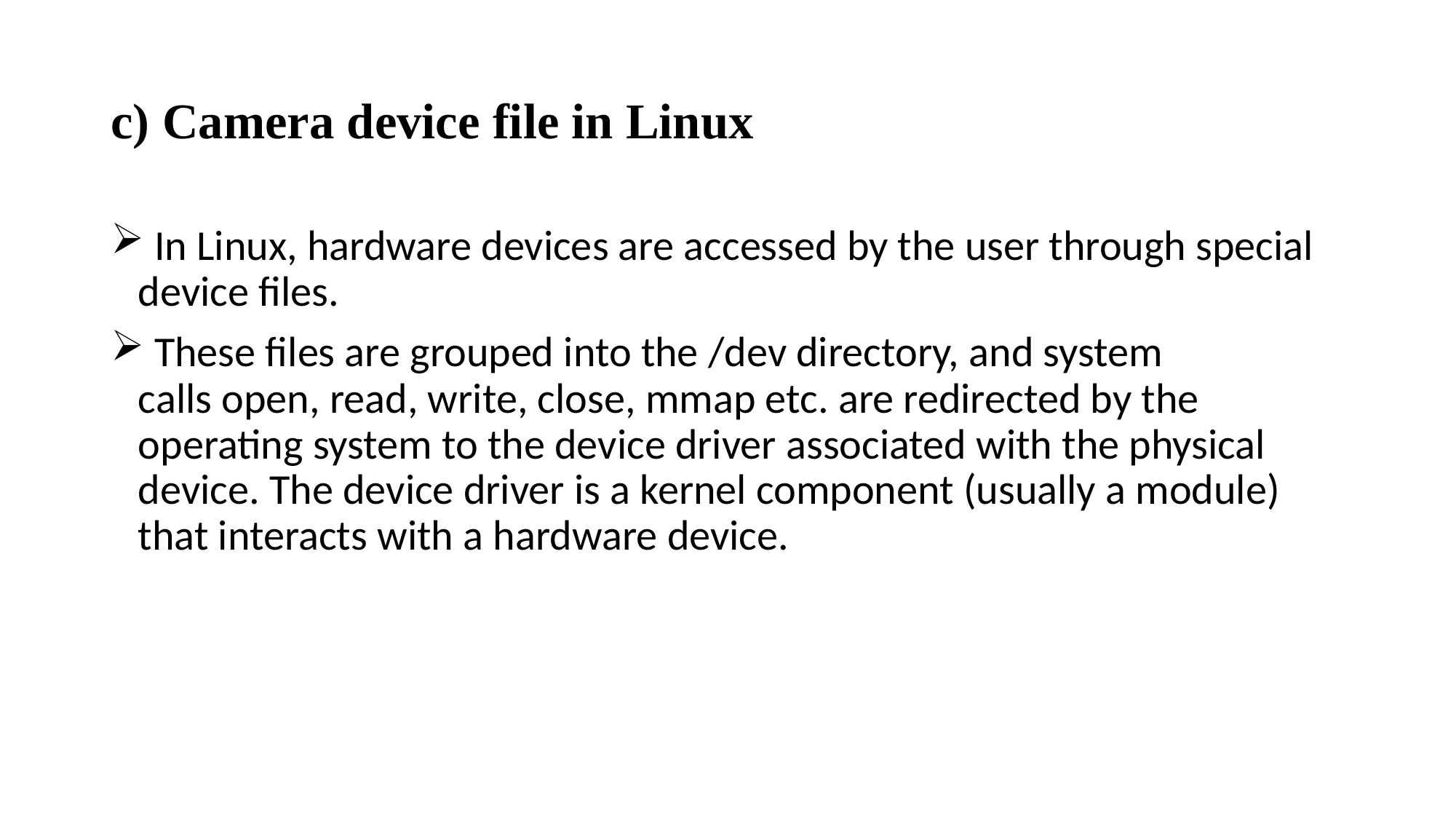

# c) Camera device file in Linux
 In Linux, hardware devices are accessed by the user through special device files.
 These files are grouped into the /dev directory, and system calls open, read, write, close, mmap etc. are redirected by the operating system to the device driver associated with the physical device. The device driver is a kernel component (usually a module) that interacts with a hardware device.